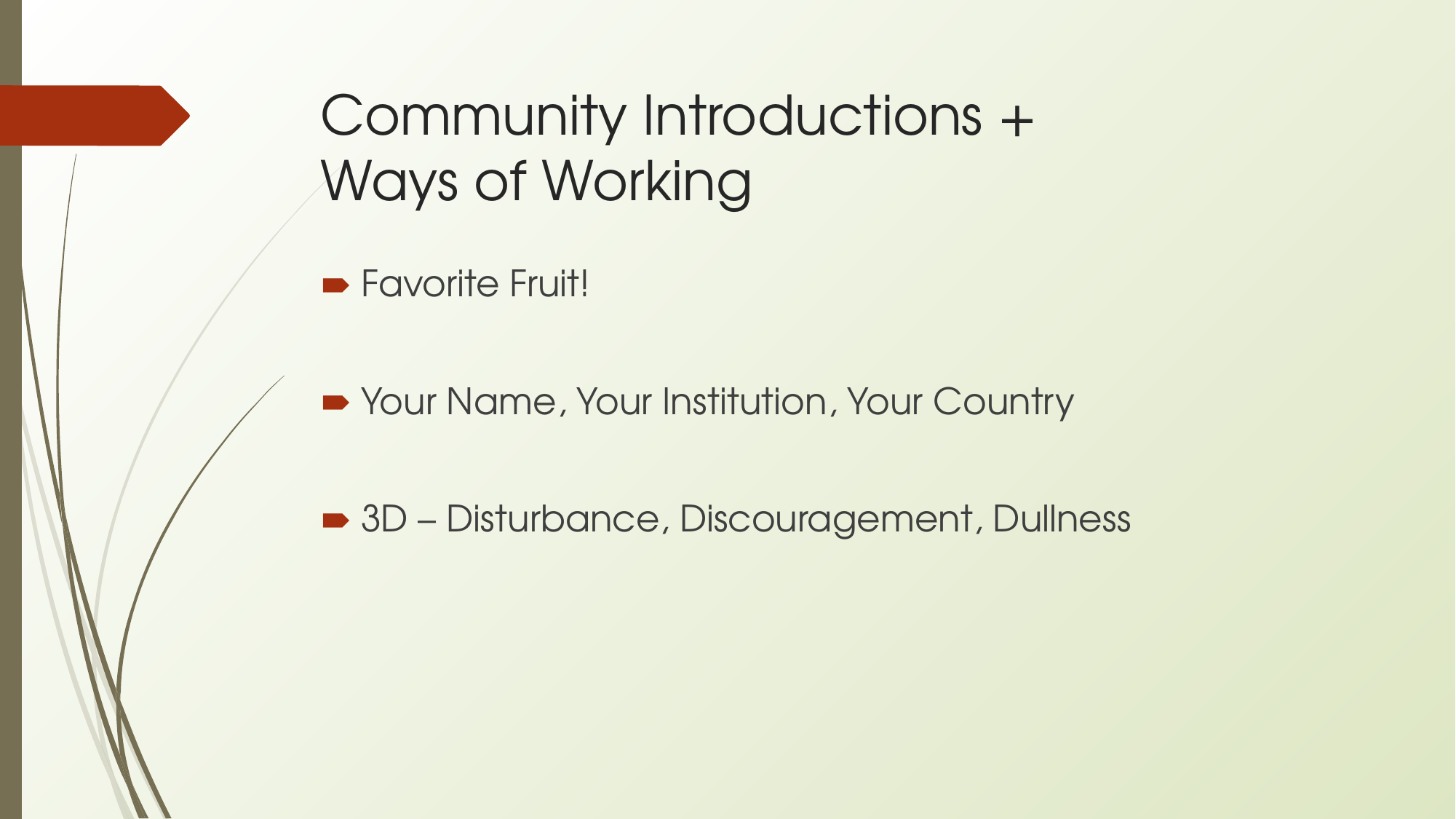

# Community Introductions + Ways of Working
Favorite Fruit!

Your Name, Your Institution, Your Country

3D – Disturbance, Discouragement, Dullness